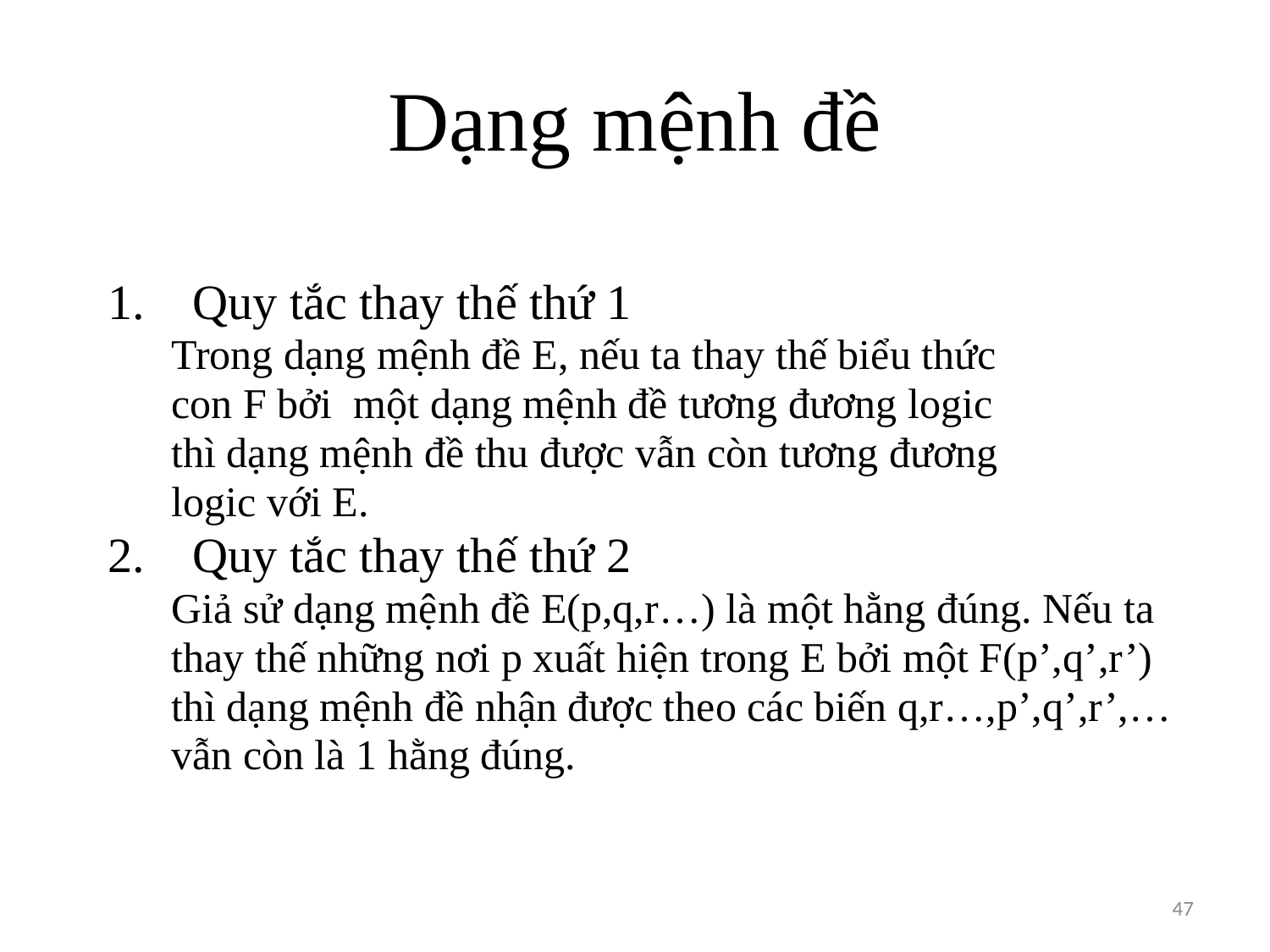

# Dạng mệnh đề
Quy tắc thay thế thứ 1
Trong dạng mệnh đề E, nếu ta thay thế biểu thức
con F bởi  một dạng mệnh đề tương đương logic
thì dạng mệnh đề thu được vẫn còn tương đương
logic với E.
Quy tắc thay thế thứ 2
Giả sử dạng mệnh đề E(p,q,r…) là một hằng đúng. Nếu ta
thay thế những nơi p xuất hiện trong E bởi một F(p’,q’,r’)
thì dạng mệnh đề nhận được theo các biến q,r…,p’,q’,r’,…
vẫn còn là 1 hằng đúng.

47